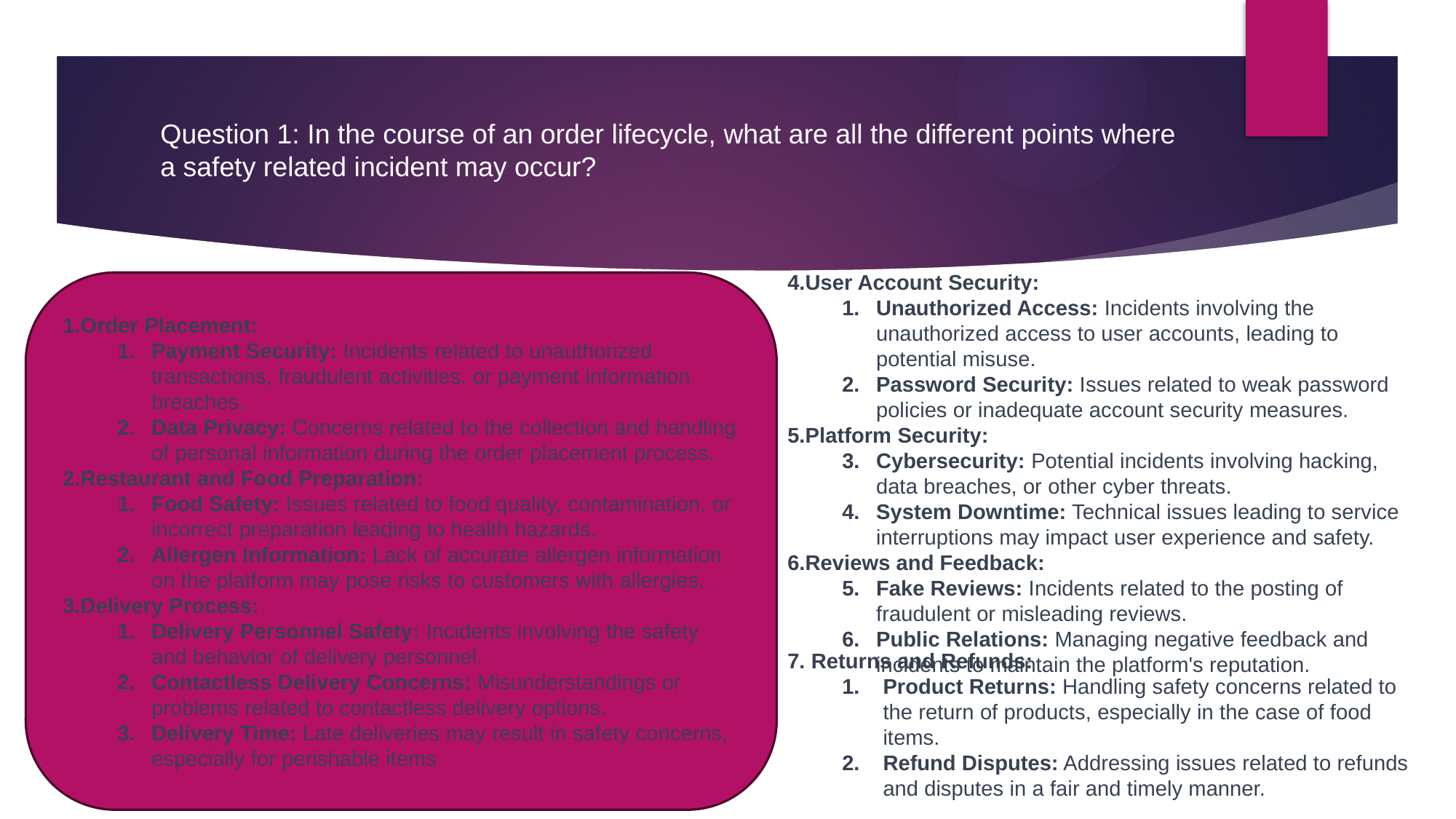

# Question 1: In the course of an order lifecycle, what are all the different points where a safety related incident may occur?
4.User Account Security:
Unauthorized Access: Incidents involving the unauthorized access to user accounts, leading to potential misuse.
Password Security: Issues related to weak password policies or inadequate account security measures.
5.Platform Security:
Cybersecurity: Potential incidents involving hacking, data breaches, or other cyber threats.
System Downtime: Technical issues leading to service interruptions may impact user experience and safety.
6.Reviews and Feedback:
Fake Reviews: Incidents related to the posting of fraudulent or misleading reviews.
Public Relations: Managing negative feedback and incidents to maintain the platform's reputation.
Order Placement:
Payment Security: Incidents related to unauthorized transactions, fraudulent activities, or payment information breaches.
Data Privacy: Concerns related to the collection and handling of personal information during the order placement process.
Restaurant and Food Preparation:
Food Safety: Issues related to food quality, contamination, or incorrect preparation leading to health hazards.
Allergen Information: Lack of accurate allergen information on the platform may pose risks to customers with allergies.
Delivery Process:
Delivery Personnel Safety: Incidents involving the safety and behavior of delivery personnel.
Contactless Delivery Concerns: Misunderstandings or problems related to contactless delivery options.
Delivery Time: Late deliveries may result in safety concerns, especially for perishable items
7. Returns and Refunds:
Product Returns: Handling safety concerns related to the return of products, especially in the case of food items.
Refund Disputes: Addressing issues related to refunds and disputes in a fair and timely manner.